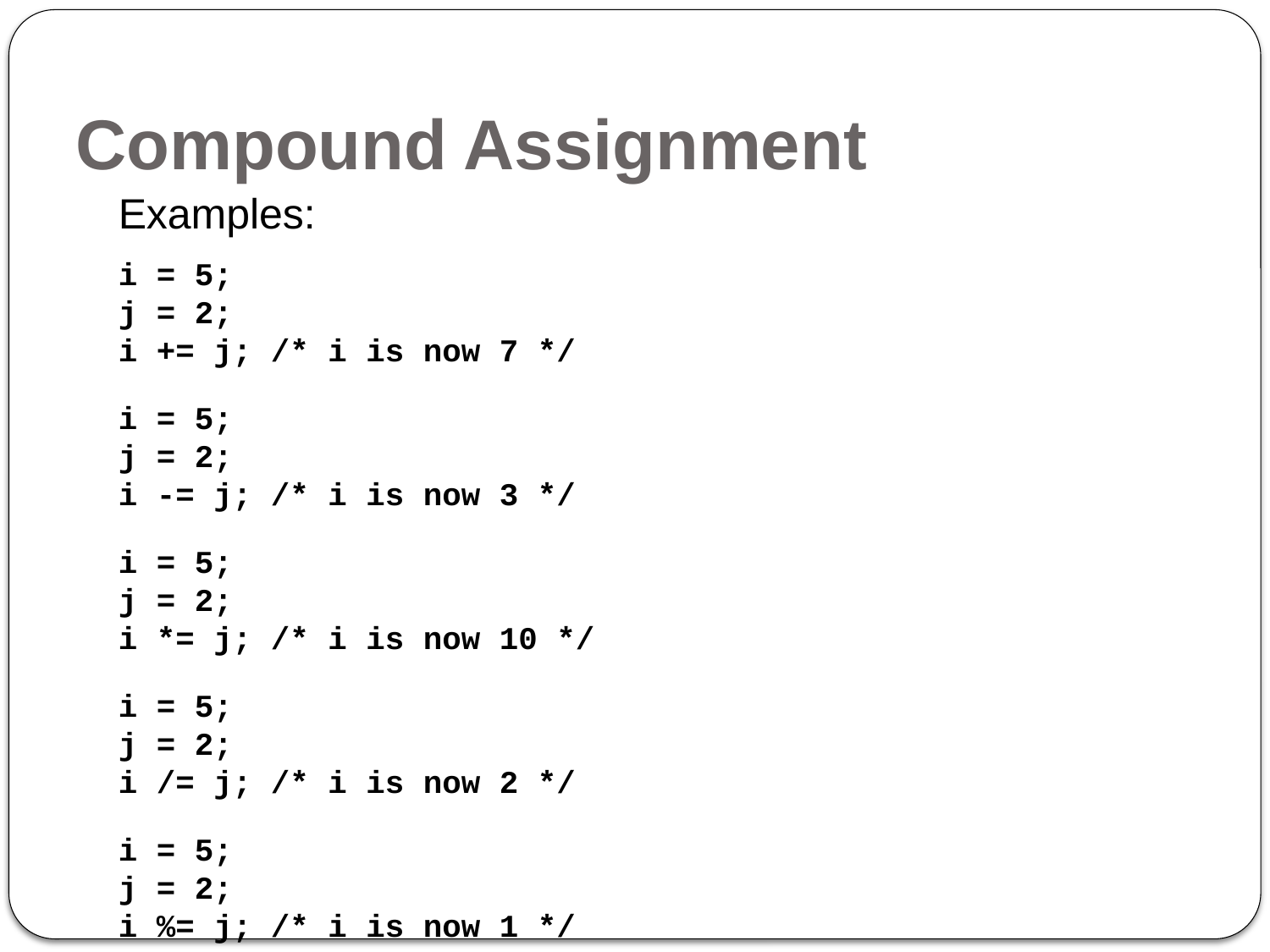

# Compound Assignment
Examples:

i = 5;
j = 2;
i += j; /* i is now 7 */

i = 5;
j = 2;
i -= j; /* i is now 3 */

i = 5;
j = 2;
i *= j; /* i is now 10 */

i = 5;
j = 2;
i /= j; /* i is now 2 */

i = 5;
j = 2;
i %= j; /* i is now 1 */